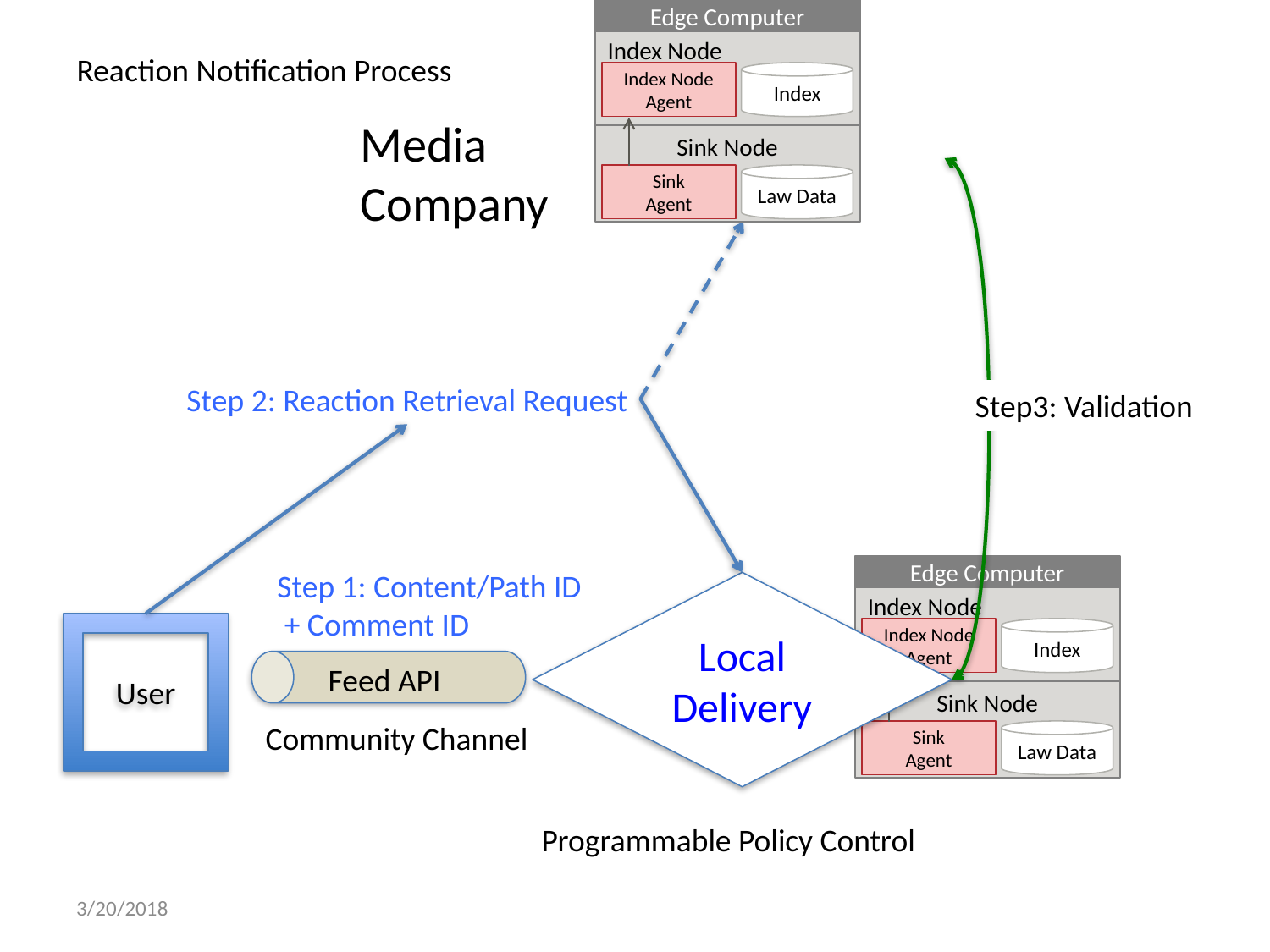

Edge Computer
Index Node
Reaction Notification Process
Index Node
Agent
Index
Media
Company
Sink Node
Sink
Agent
Law Data
Step 2: Reaction Retrieval Request
Step3: Validation

Edge Computer
Step 1: Content/Path ID
 + Comment ID
Local Delivery
Index Node
User
Index Node
Agent
Index
Feed API
Sink Node
Community Channel
Sink
Agent
Law Data
Programmable Policy Control
3/20/2018